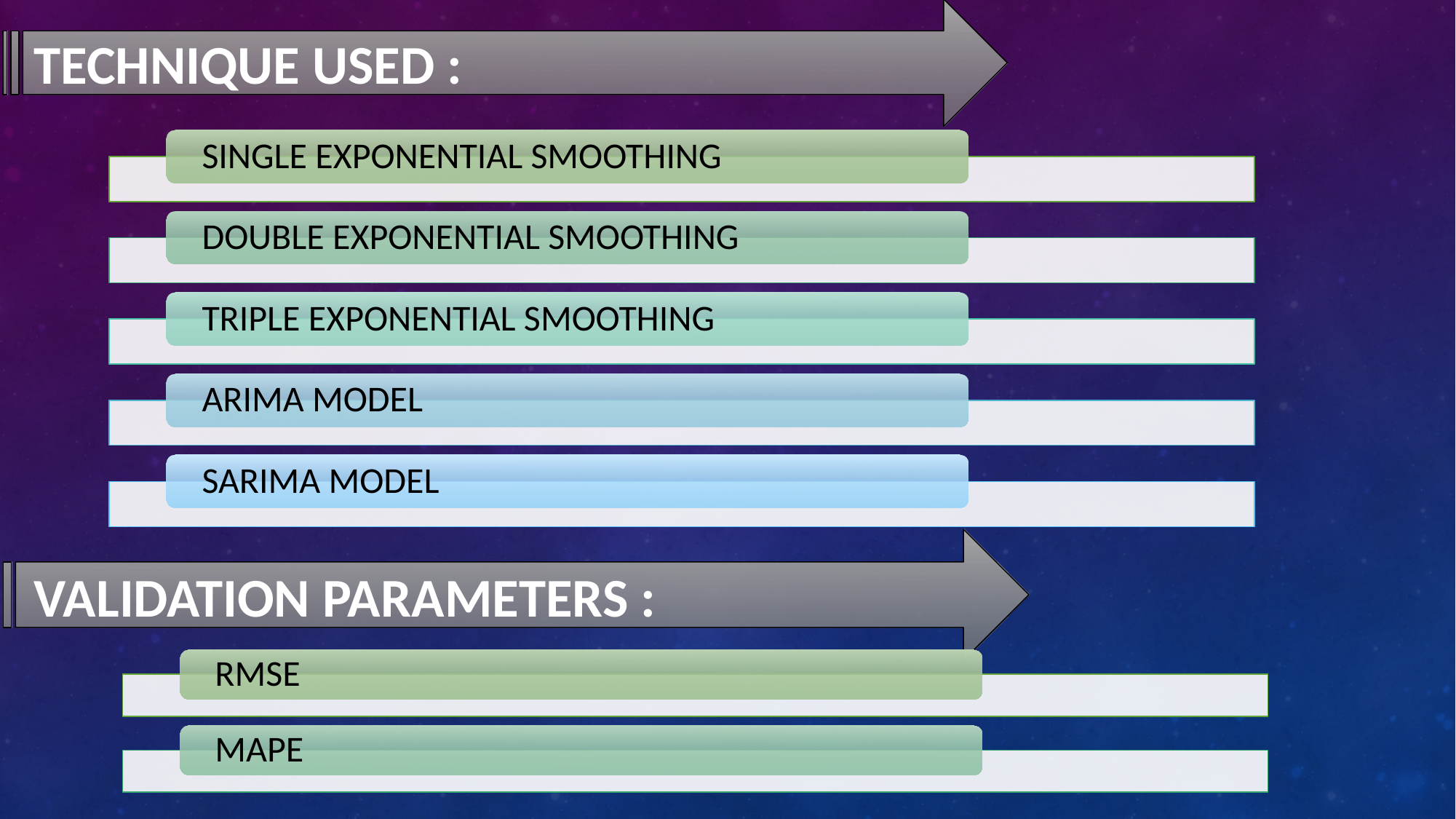

TECHNIQUE USED :
SINGLE EXPONENTIAL SMOOTHING
DOUBLE EXPONENTIAL SMOOTHING
TRIPLE EXPONENTIAL SMOOTHING
ARIMA MODEL
SARIMA MODEL

# VALIDATION PARAMETERS :
RMSE
MAPE